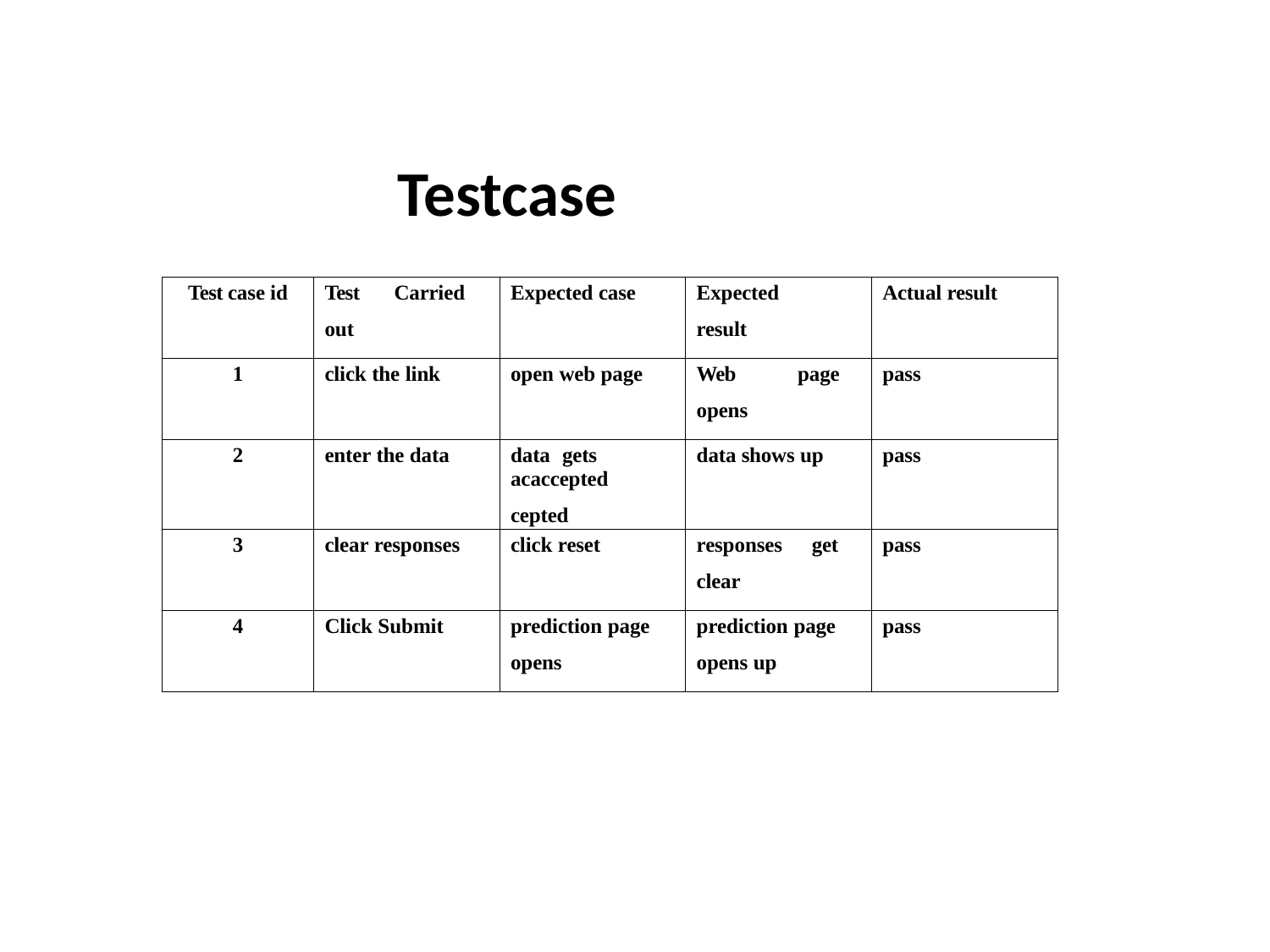

Testcase
| Test case id | Test Carried out | Expected case | Expected result | Actual result |
| --- | --- | --- | --- | --- |
| 1 | click the link | open web page | Web page opens | pass |
| 2 | enter the data | data gets acaccepted cepted | data shows up | pass |
| 3 | clear responses | click reset | responses get clear | pass |
| 4 | Click Submit | prediction page opens | prediction page opens up | pass |